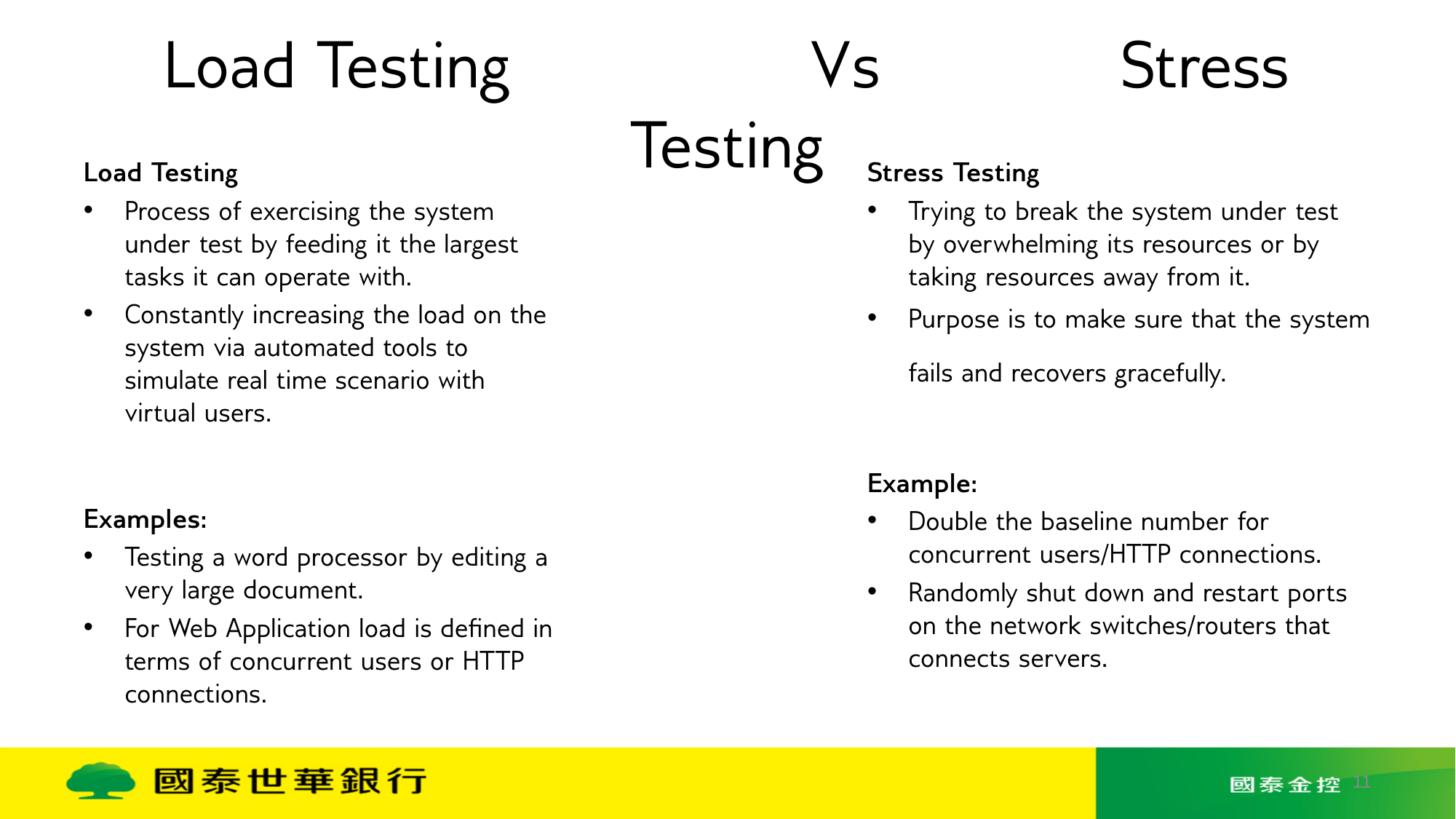

# Load Testing               Vs            Stress Testing
Stress Testing
Trying to break the system under test by overwhelming its resources or by taking resources away from it.
Purpose is to make sure that the system fails and recovers gracefully.

Example:
Double the baseline number for concurrent users/HTTP connections.
Randomly shut down and restart ports on the network switches/routers that connects servers.

Load Testing
Process of exercising the system under test by feeding it the largest tasks it can operate with.
Constantly increasing the load on the system via automated tools to simulate real time scenario with virtual users.

Examples:
Testing a word processor by editing a very large document.
For Web Application load is defined in terms of concurrent users or HTTP connections.
11